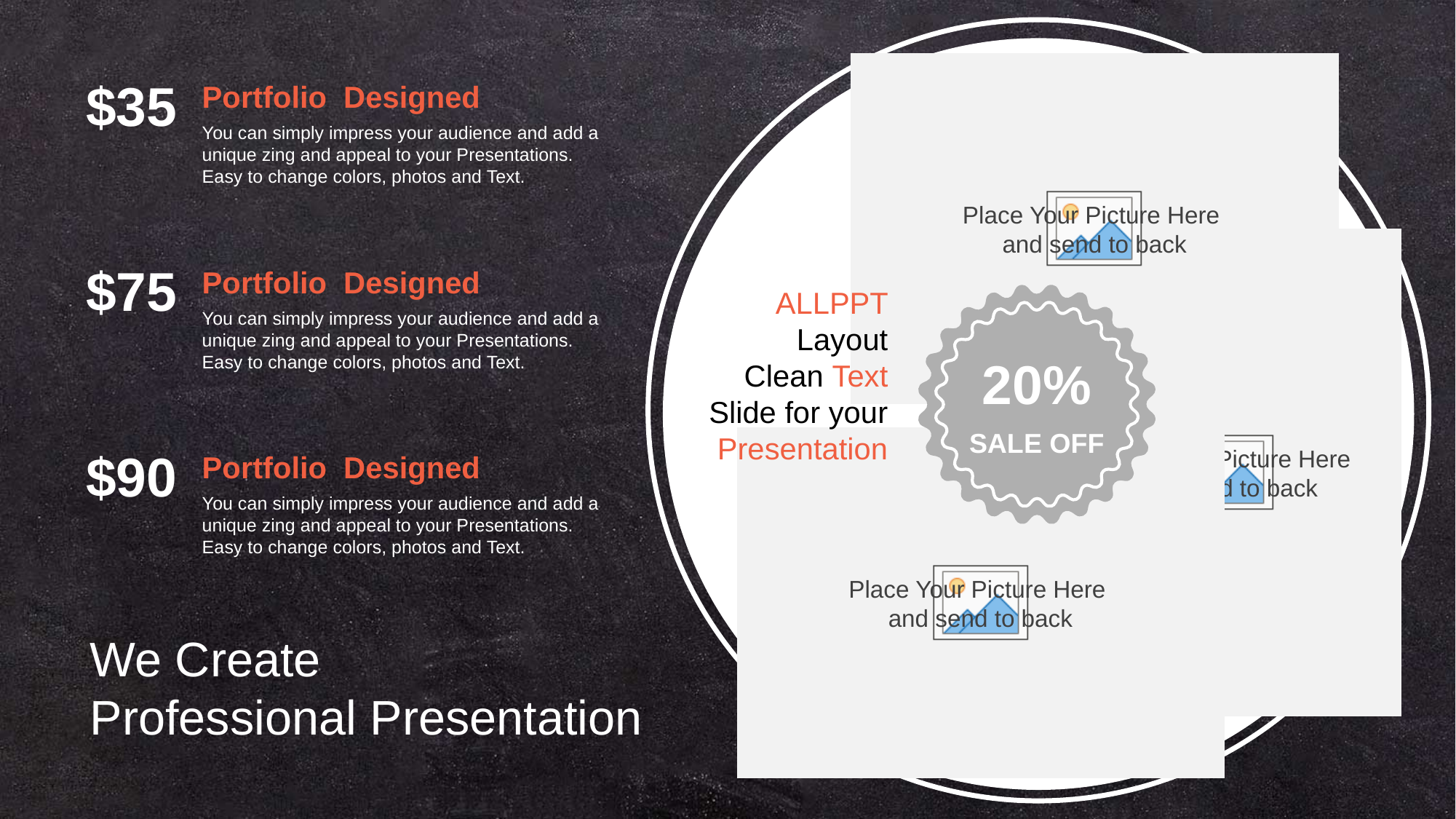

$35
Portfolio  Designed
You can simply impress your audience and add a unique zing and appeal to your Presentations. Easy to change colors, photos and Text.

$75
Portfolio  Designed
You can simply impress your audience and add a unique zing and appeal to your Presentations. Easy to change colors, photos and Text.
ALLPPT Layout
Clean Text Slide for your Presentation

20%
SALE OFF

$90
Portfolio  Designed
You can simply impress your audience and add a unique zing and appeal to your Presentations. Easy to change colors, photos and Text.
We Create
Professional Presentation